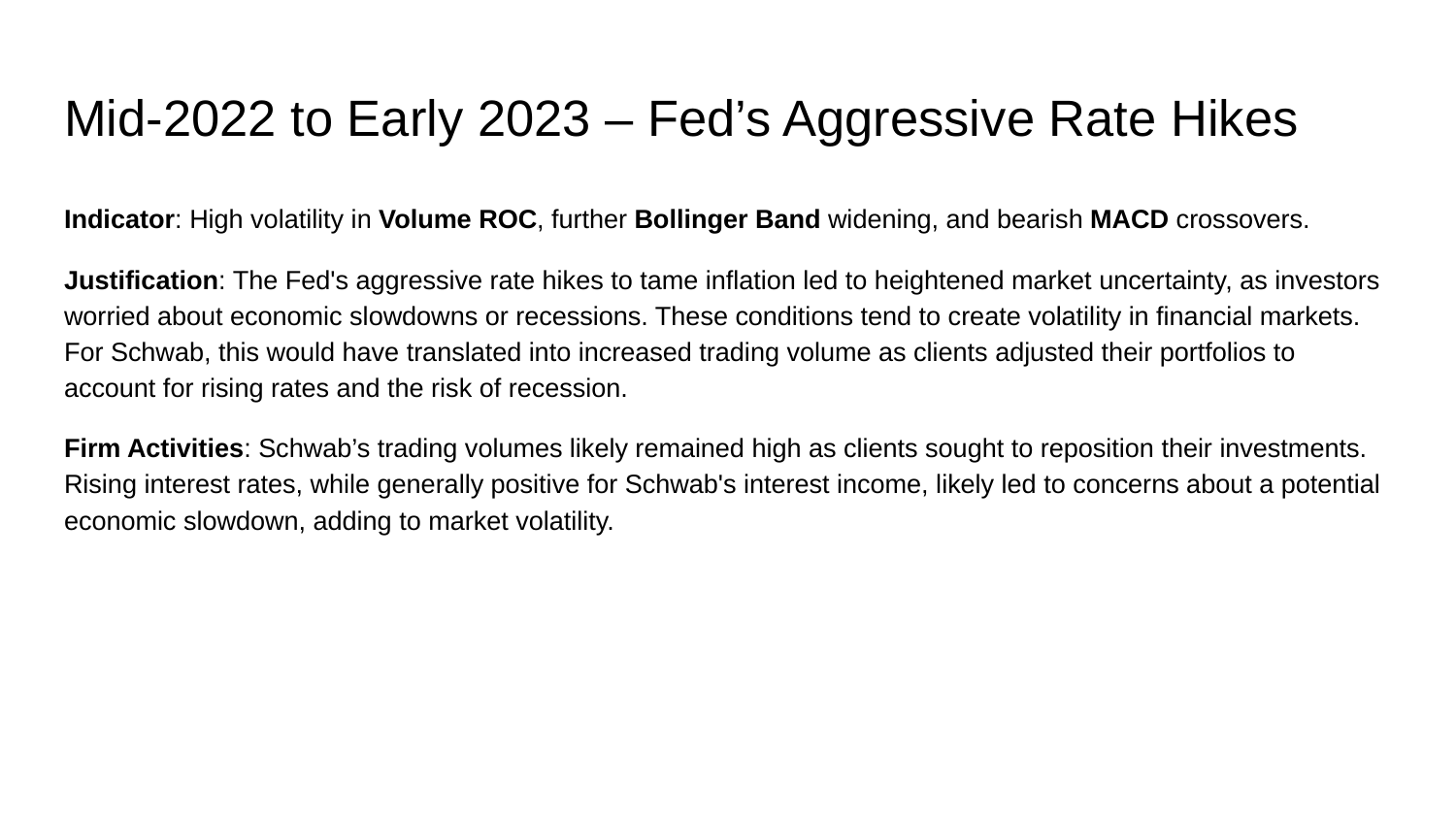

# Mid-2022 to Early 2023 – Fed’s Aggressive Rate Hikes
Indicator: High volatility in Volume ROC, further Bollinger Band widening, and bearish MACD crossovers.
Justification: The Fed's aggressive rate hikes to tame inflation led to heightened market uncertainty, as investors worried about economic slowdowns or recessions. These conditions tend to create volatility in financial markets. For Schwab, this would have translated into increased trading volume as clients adjusted their portfolios to account for rising rates and the risk of recession.
Firm Activities: Schwab’s trading volumes likely remained high as clients sought to reposition their investments. Rising interest rates, while generally positive for Schwab's interest income, likely led to concerns about a potential economic slowdown, adding to market volatility.